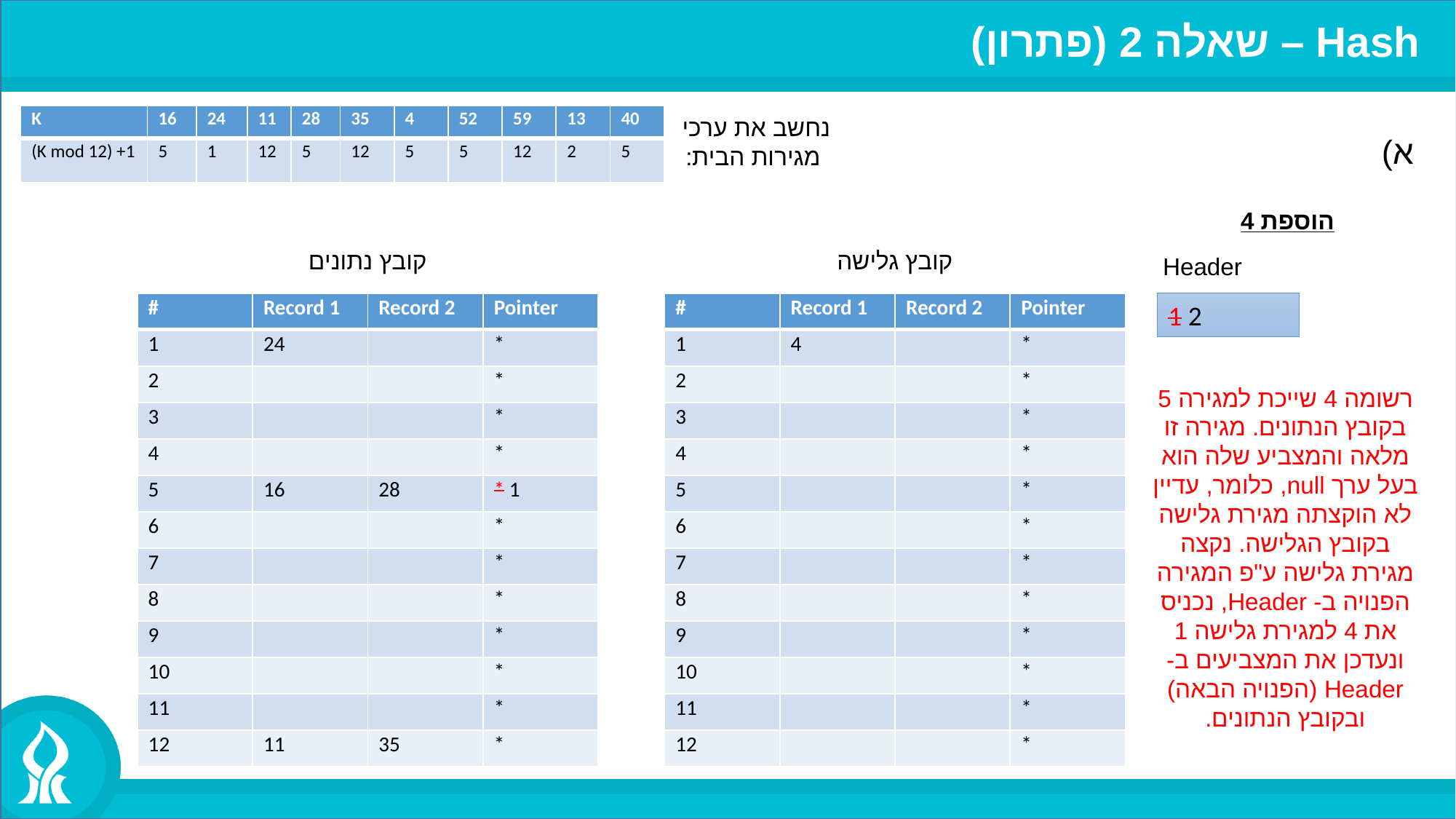

Hash – שאלה 2 (פתרון)
א)
| K | 16 | 24 | 11 | 28 | 35 | 4 | 52 | 59 | 13 | 40 |
| --- | --- | --- | --- | --- | --- | --- | --- | --- | --- | --- |
| (K mod 12) +1 | 5 | 1 | 12 | 5 | 12 | 5 | 5 | 12 | 2 | 5 |
נחשב את ערכי
מגירות הבית:
הוספת 4
קובץ נתונים
קובץ גלישה
Header
| # | Record 1 | Record 2 | Pointer |
| --- | --- | --- | --- |
| 1 | 24 |  | \* |
| 2 |  |  | \* |
| 3 |  |  | \* |
| 4 |  |  | \* |
| 5 | 16 | 28 | \* 1 |
| 6 |  |  | \* |
| 7 |  |  | \* |
| 8 |  |  | \* |
| 9 |  |  | \* |
| 10 |  |  | \* |
| 11 |  |  | \* |
| 12 | 11 | 35 | \* |
| # | Record 1 | Record 2 | Pointer |
| --- | --- | --- | --- |
| 1 | 4 |  | \* |
| 2 |  |  | \* |
| 3 |  |  | \* |
| 4 |  |  | \* |
| 5 |  |  | \* |
| 6 |  |  | \* |
| 7 |  |  | \* |
| 8 |  |  | \* |
| 9 |  |  | \* |
| 10 |  |  | \* |
| 11 |  |  | \* |
| 12 |  |  | \* |
1 2
רשומה 4 שייכת למגירה 5 בקובץ הנתונים. מגירה זו מלאה והמצביע שלה הוא בעל ערך null, כלומר, עדיין לא הוקצתה מגירת גלישה בקובץ הגלישה. נקצה מגירת גלישה ע"פ המגירה הפנויה ב- Header, נכניס את 4 למגירת גלישה 1 ונעדכן את המצביעים ב- Header (הפנויה הבאה) ובקובץ הנתונים.